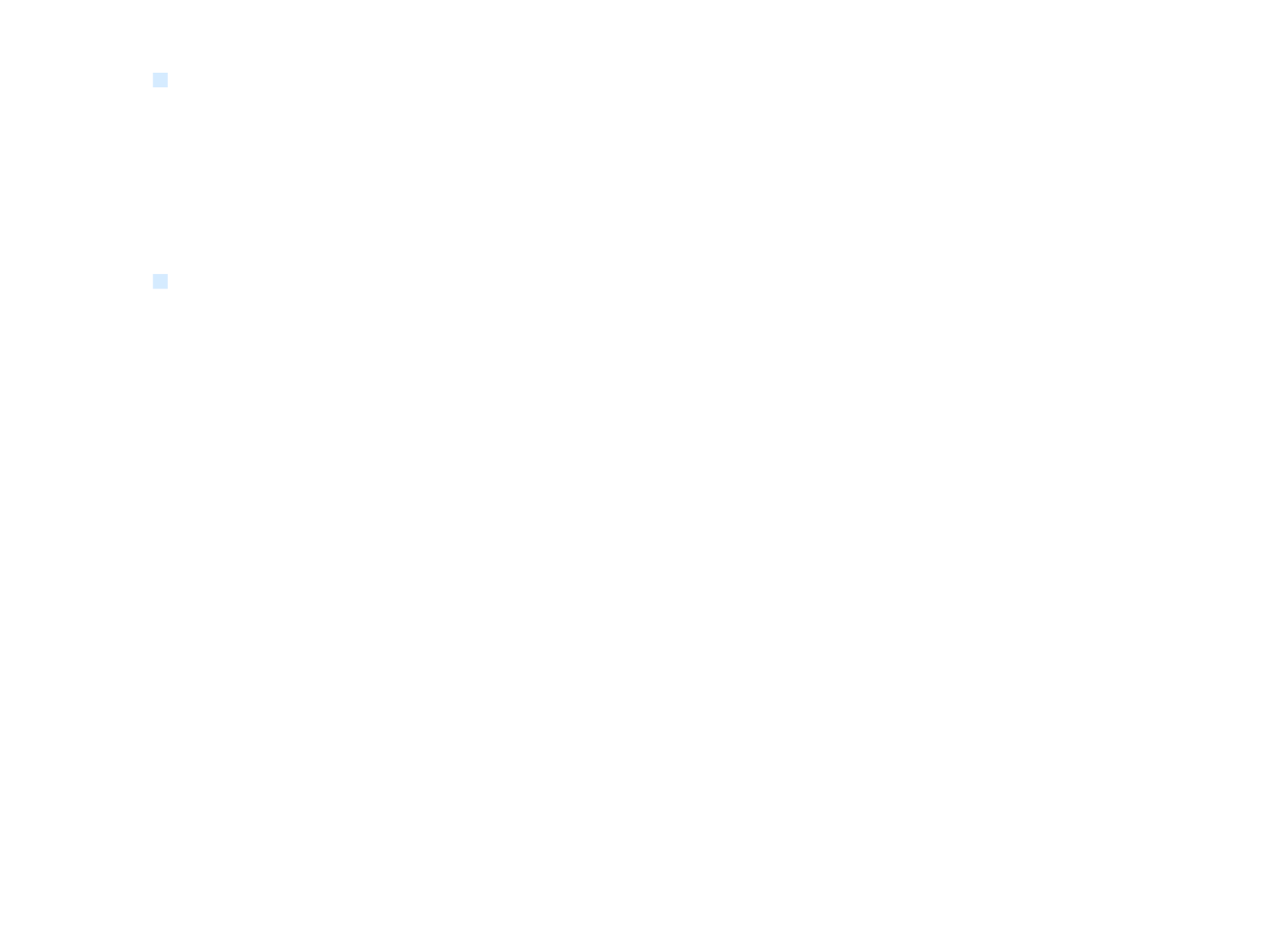

Technology is the art of converting the  natural resources into goods and services that  are more beneficial to the society.
Due to technological development	new  products, new production process, new raw  material ,new researches are	encouraged for  modernization.